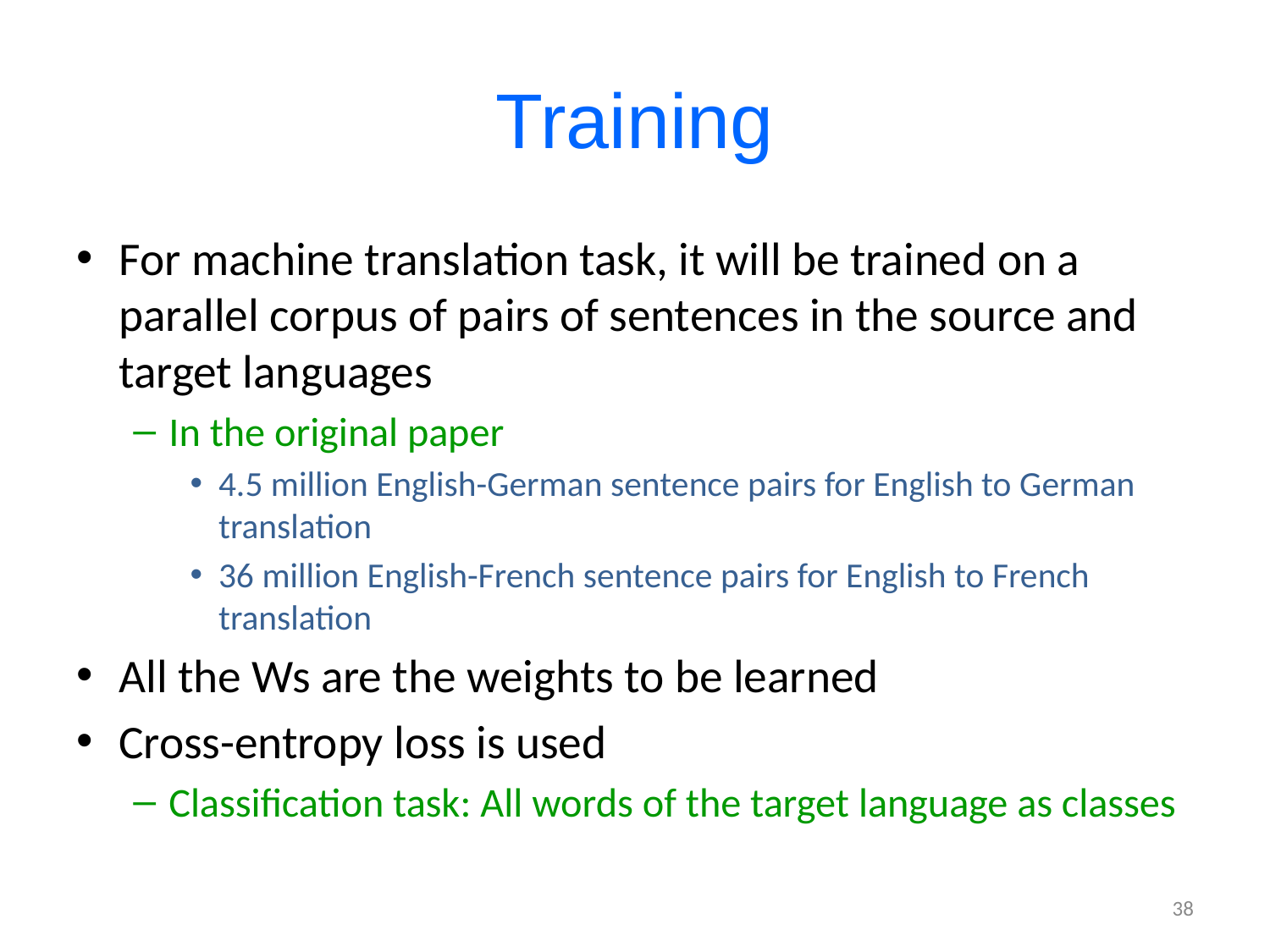

# Training
For machine translation task, it will be trained on a parallel corpus of pairs of sentences in the source and target languages
In the original paper
4.5 million English-German sentence pairs for English to German translation
36 million English-French sentence pairs for English to French translation
All the Ws are the weights to be learned
Cross-entropy loss is used
Classification task: All words of the target language as classes

38